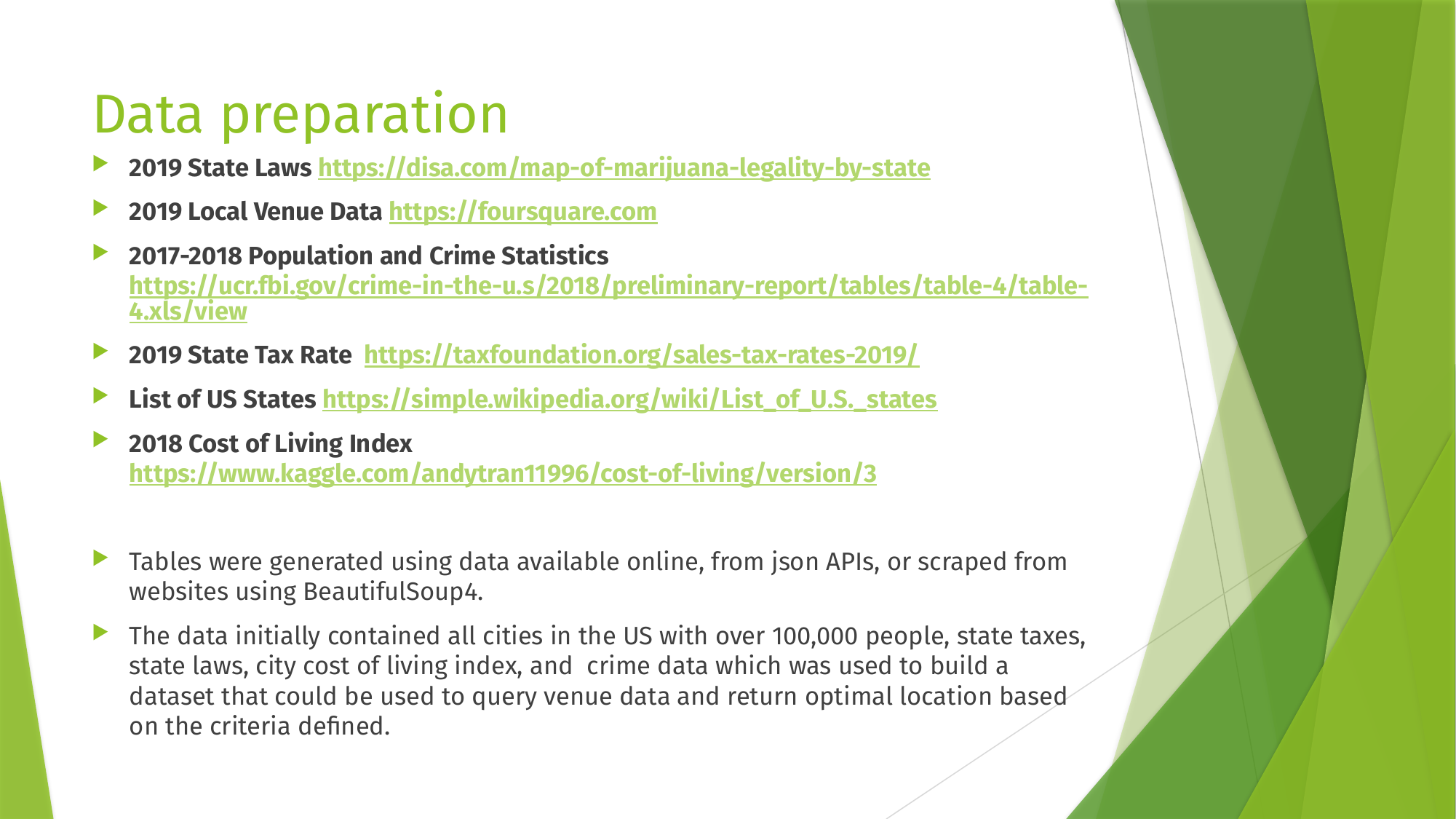

# Data preparation
2019 State Laws https://disa.com/map-of-marijuana-legality-by-state
2019 Local Venue Data https://foursquare.com
2017-2018 Population and Crime Statistics  https://ucr.fbi.gov/crime-in-the-u.s/2018/preliminary-report/tables/table-4/table-4.xls/view
2019 State Tax Rate  https://taxfoundation.org/sales-tax-rates-2019/
List of US States https://simple.wikipedia.org/wiki/List_of_U.S._states
2018 Cost of Living Index  https://www.kaggle.com/andytran11996/cost-of-living/version/3

Tables were generated using data available online, from json APIs, or scraped from websites using BeautifulSoup4.
The data initially contained all cities in the US with over 100,000 people, state taxes, state laws, city cost of living index, and  crime data which was used to build a dataset that could be used to query venue data and return optimal location based on the criteria defined.